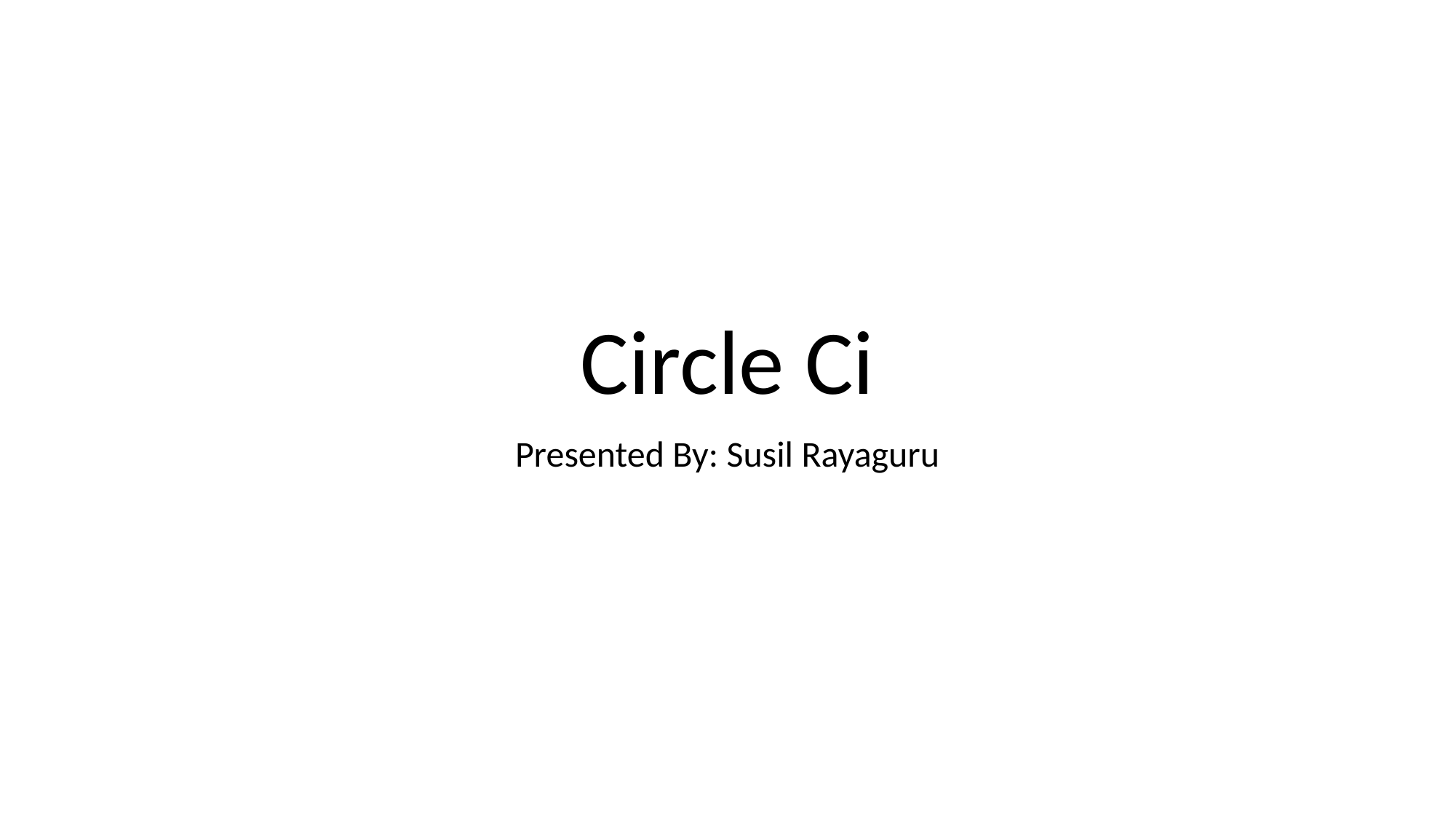

# Circle Ci
Presented By: Susil Rayaguru